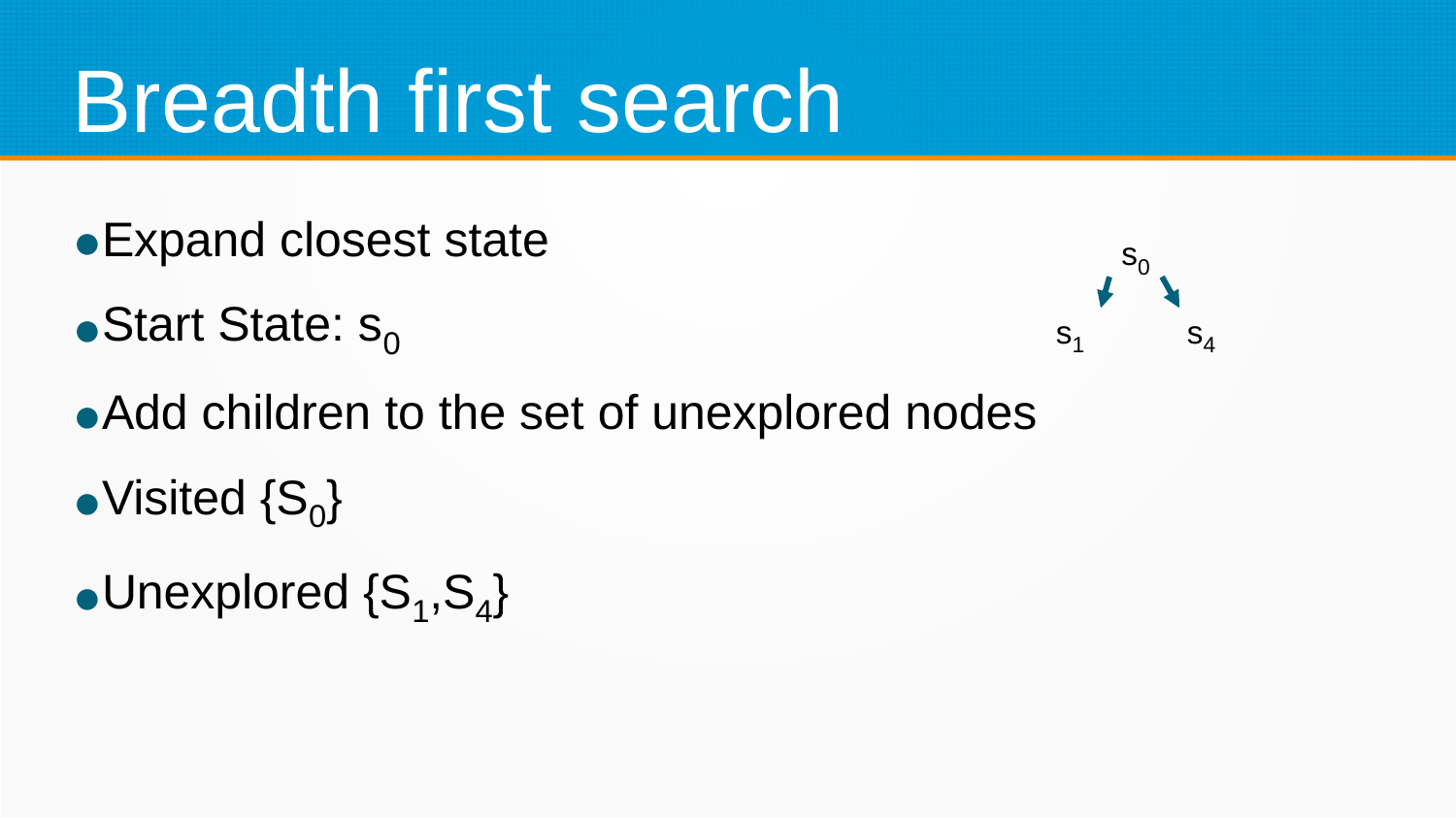

Breadth first search
Expand closest state
Start State: s0
Add children to the set of unexplored nodes
Visited {S0}
Unexplored {S1,S4}
s0

s1
s4